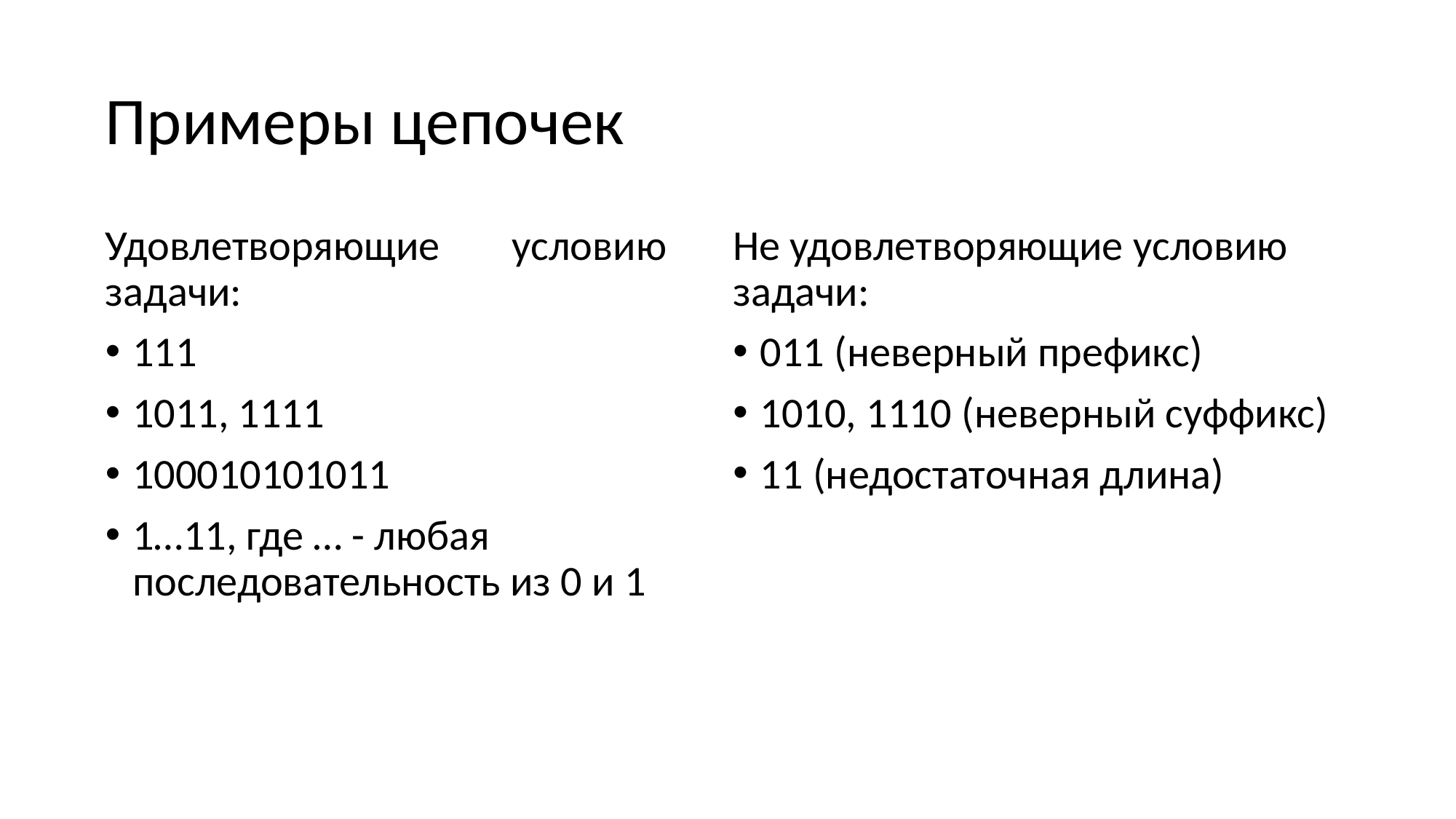

# Примеры цепочек
Удовлетворяющие условию задачи:
111
1011, 1111
100010101011
1…11, где … - любая последовательность из 0 и 1

Не удовлетворяющие условию задачи:
011 (неверный префикс)
1010, 1110 (неверный суффикс)
11 (недостаточная длина)